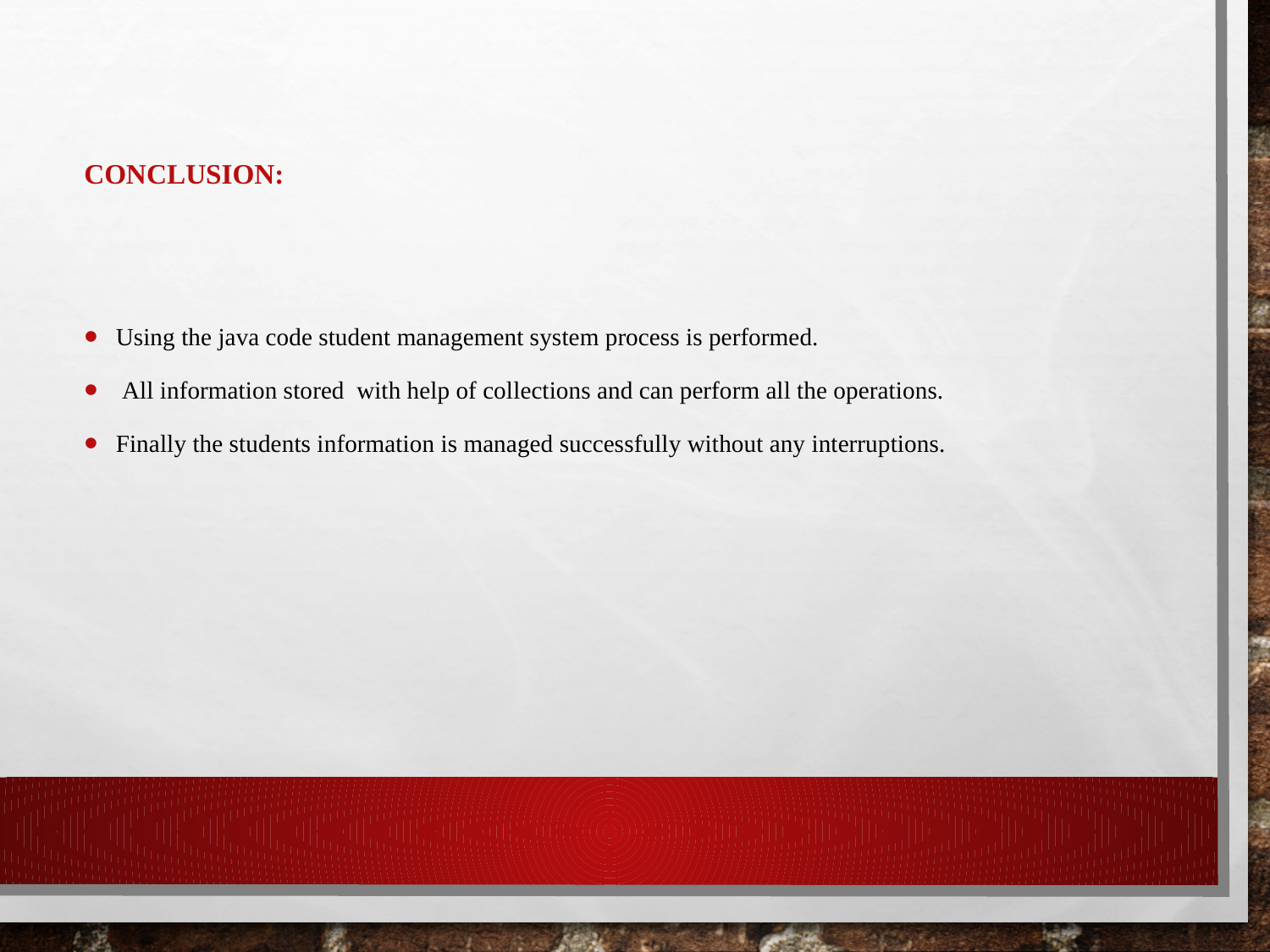

# CONCLUSION:
Using the java code student management system process is performed.
 All information stored  with help of collections and can perform all the operations.
Finally the students information is managed successfully without any interruptions.